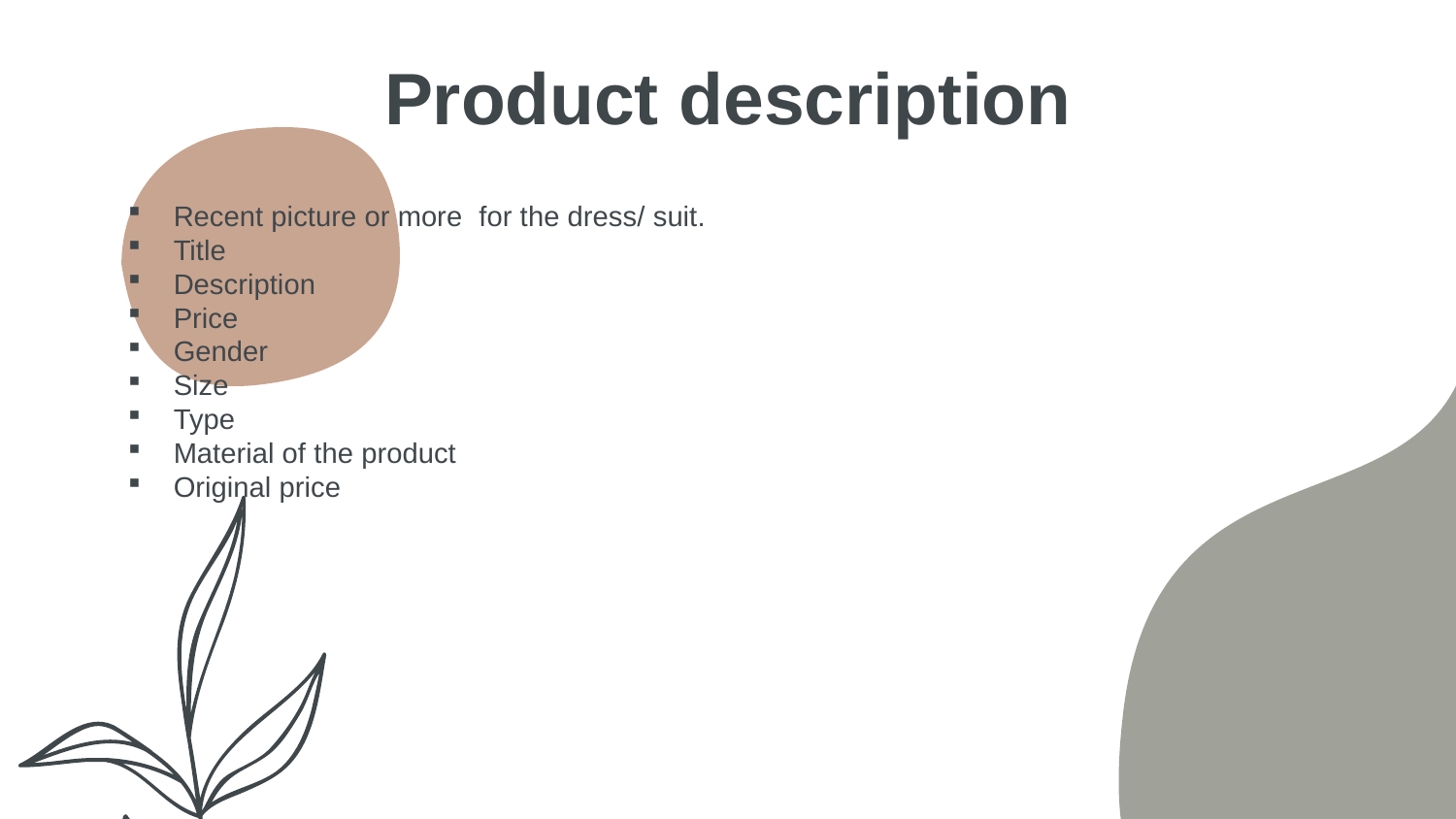

# Product description
Recent picture or more  for the dress/ suit.
Title
Description
Price
Gender
Size
Type
Material of the product
Original price